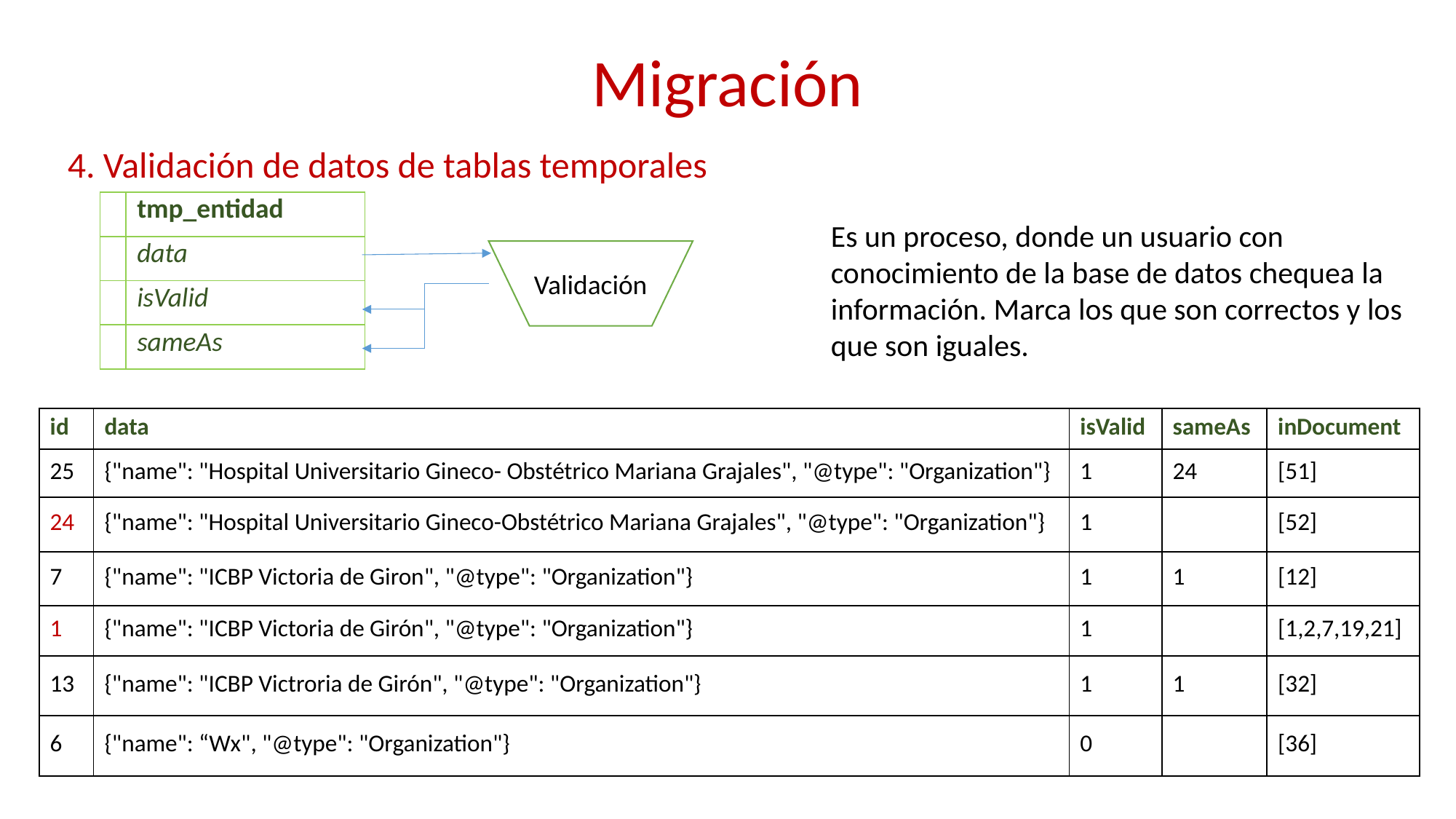

# Migración
4. Validación de datos de tablas temporales
|  | tmp\_entidad |
| --- | --- |
|  | data |
|  | isValid |
|  | sameAs |
Es un proceso, donde un usuario con conocimiento de la base de datos chequea la información. Marca los que son correctos y los que son iguales.
Validación
| id | data | isValid | sameAs | inDocument |
| --- | --- | --- | --- | --- |
| 25 | {"name": "Hospital Universitario Gineco- Obstétrico Mariana Grajales", "@type": "Organization"} | 1 | 24 | [51] |
| 24 | {"name": "Hospital Universitario Gineco-Obstétrico Mariana Grajales", "@type": "Organization"} | 1 |  | [52] |
| 7 | {"name": "ICBP Victoria de Giron", "@type": "Organization"} | 1 | 1 | [12] |
| 1 | {"name": "ICBP Victoria de Girón", "@type": "Organization"} | 1 |  | [1,2,7,19,21] |
| 13 | {"name": "ICBP Victroria de Girón", "@type": "Organization"} | 1 | 1 | [32] |
| 6 | {"name": “Wx", "@type": "Organization"} | 0 |  | [36] |